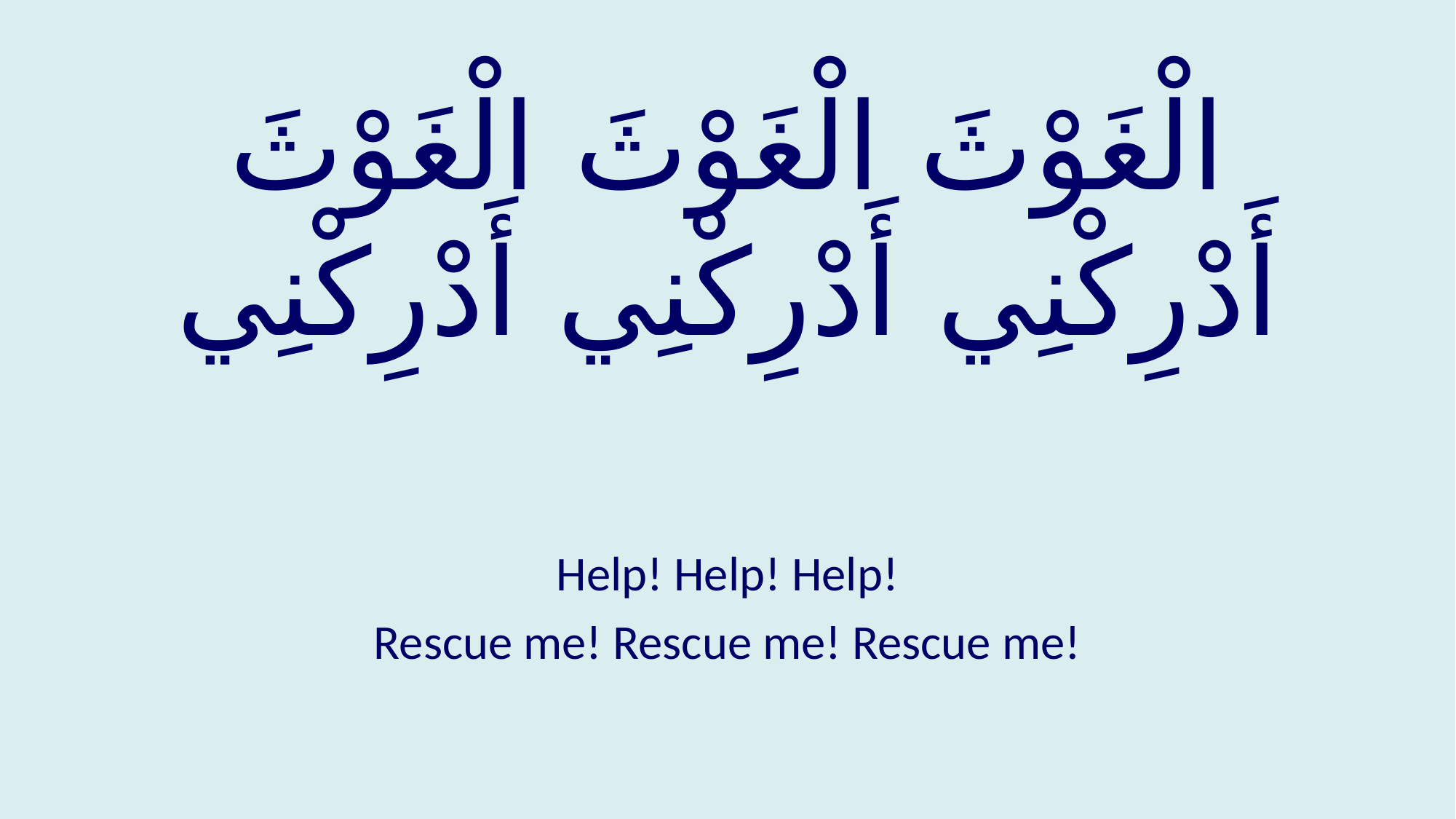

# الْغَوْثَ الْغَوْثَ الْغَوْثَ أَدْرِكْنِي أَدْرِكْنِي أَدْرِكْنِي
Help! Help! Help!
Rescue me! Rescue me! Rescue me!